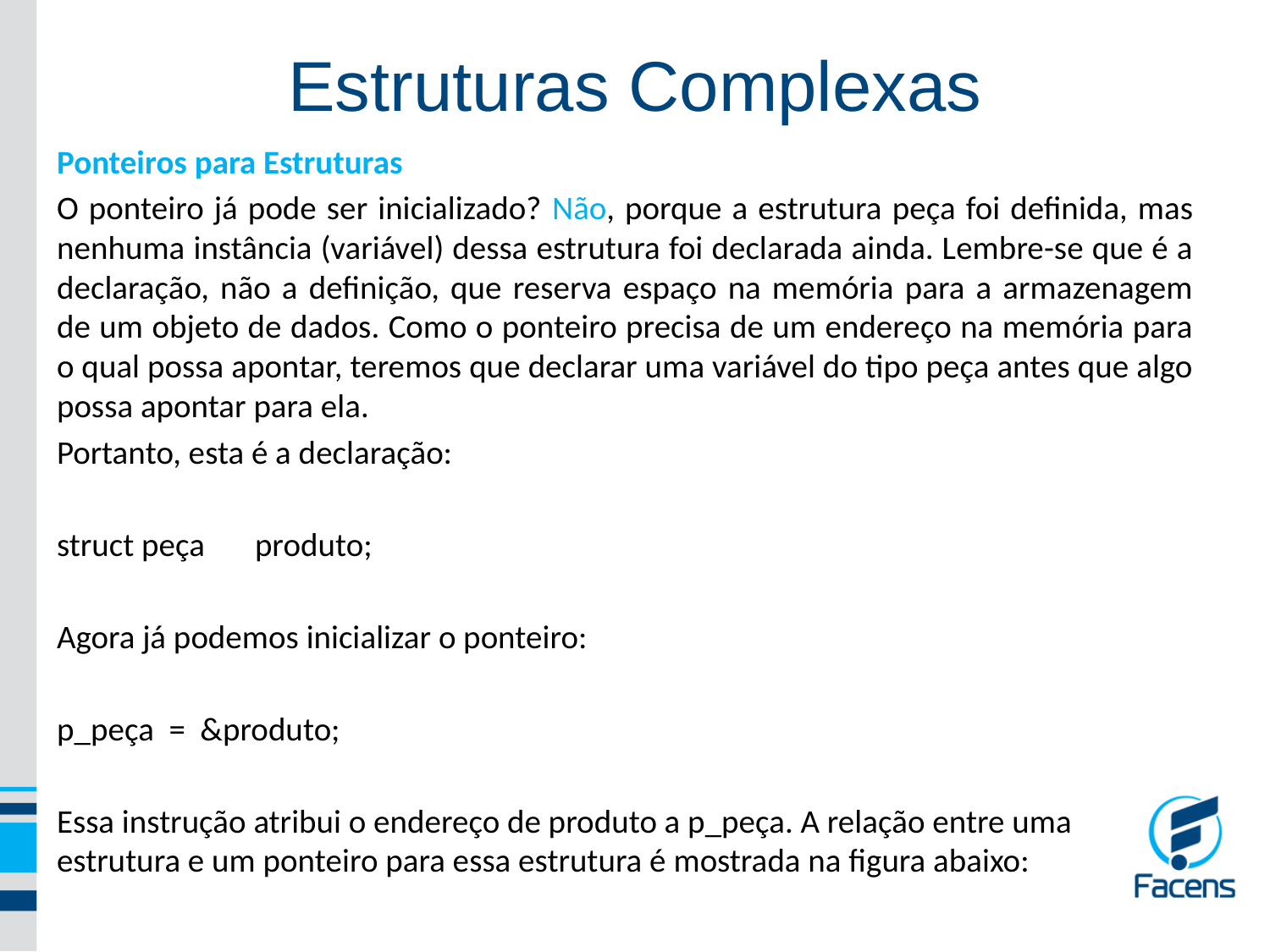

Estruturas Complexas
Ponteiros para Estruturas
O ponteiro já pode ser inicializado? Não, porque a estrutura peça foi definida, mas nenhuma instância (variável) dessa estrutura foi declarada ainda. Lembre-se que é a declaração, não a definição, que reserva espaço na memória para a armazenagem de um objeto de dados. Como o ponteiro precisa de um endereço na memória para o qual possa apontar, teremos que declarar uma variável do tipo peça antes que algo possa apontar para ela.
Portanto, esta é a declaração:

struct peça	produto;

Agora já podemos inicializar o ponteiro:

p_peça  =  &produto;

Essa instrução atribui o endereço de produto a p_peça. A relação entre uma estrutura e um ponteiro para essa estrutura é mostrada na figura abaixo: